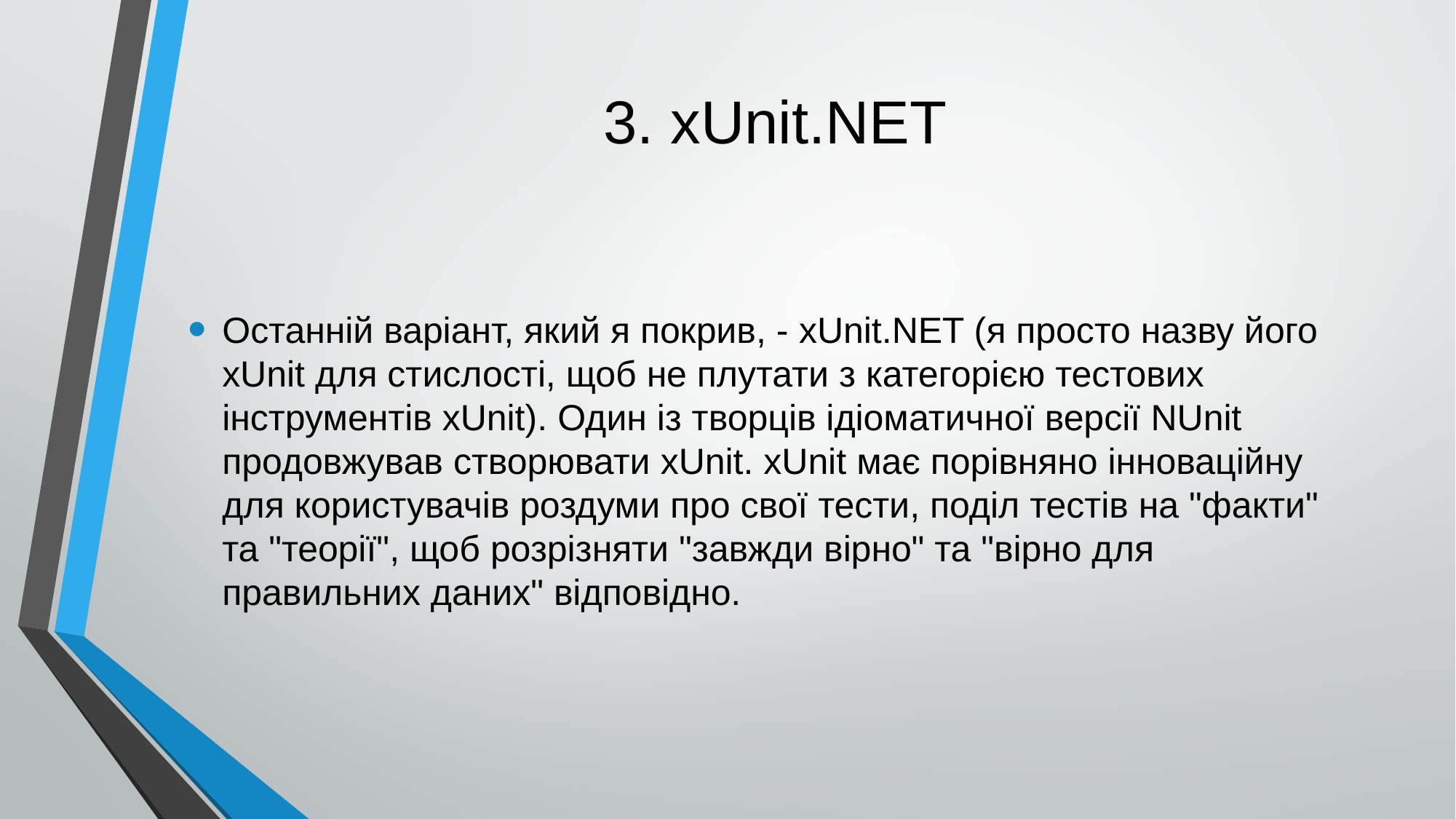

# 3. xUnit.NET
Останній варіант, який я покрив, - xUnit.NET (я просто назву його xUnit для стислості, щоб не плутати з категорією тестових інструментів xUnit). Один із творців ідіоматичної версії NUnit продовжував створювати xUnit. xUnit має порівняно інноваційну для користувачів роздуми про свої тести, поділ тестів на "факти" та "теорії", щоб розрізняти "завжди вірно" та "вірно для правильних даних" відповідно.